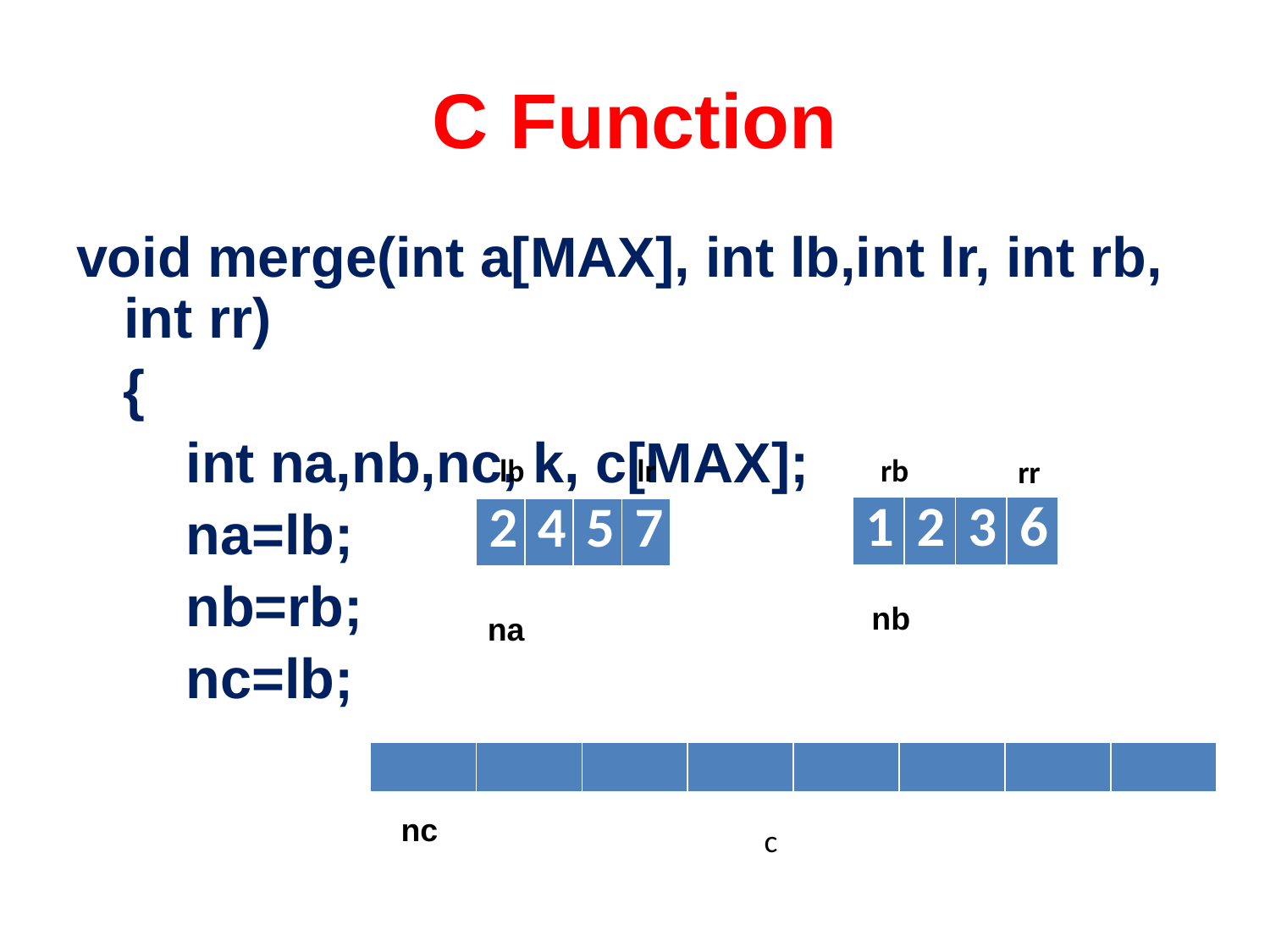

# C Function
void merge(int a[MAX], int lb,int lr, int rb, int rr)
   {
       int na,nb,nc, k, c[MAX];
       na=lb;
       nb=rb;
       nc=lb;

lb
lr
rb
rr
| 1 | 2 | 3 | 6 |
| --- | --- | --- | --- |
| 2 | 4 | 5 | 7 |
| --- | --- | --- | --- |
nb
na
|  |  |  |  |  |  |  |  |
| --- | --- | --- | --- | --- | --- | --- | --- |
nc
c